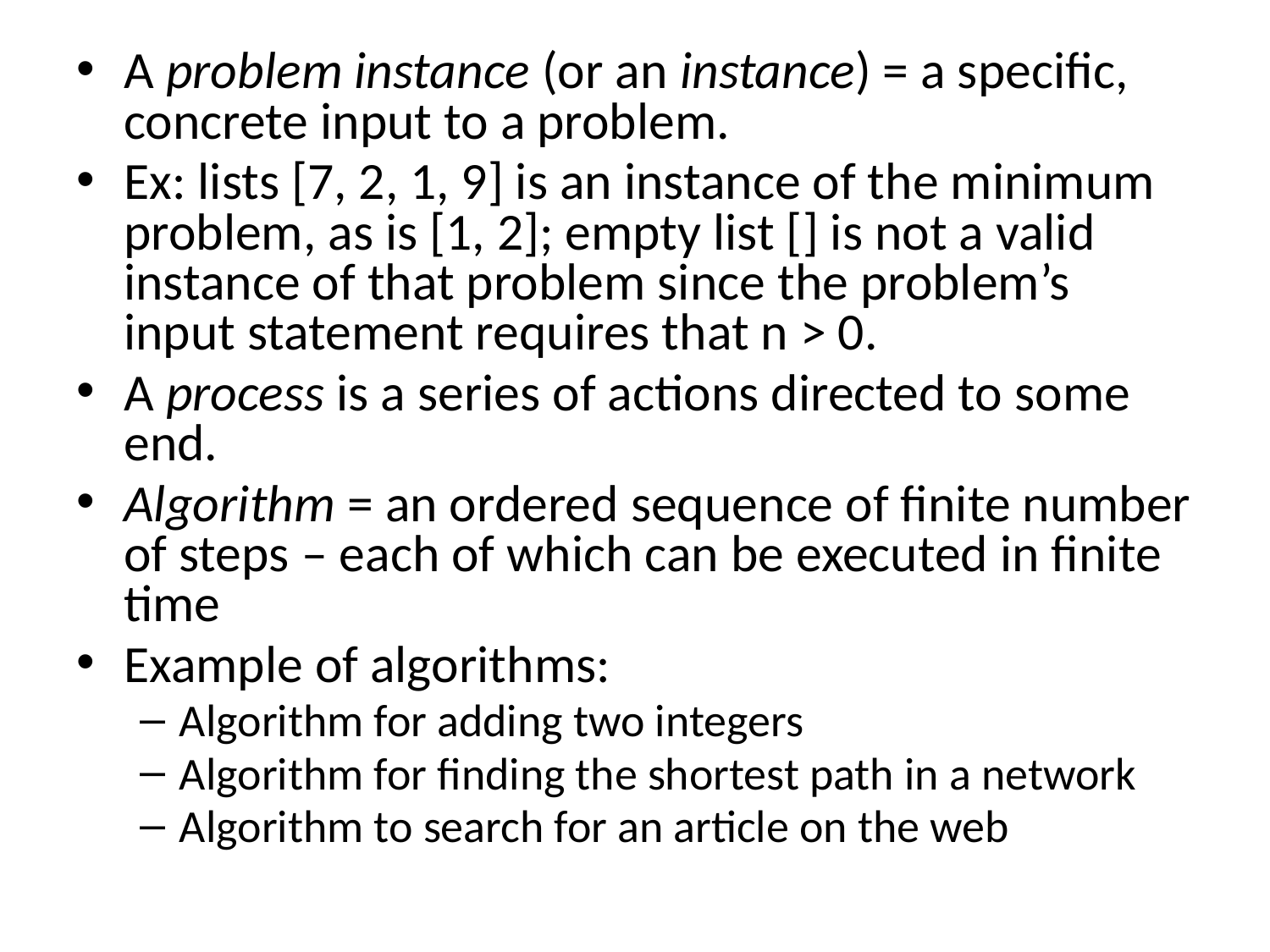

A problem instance (or an instance) = a specific, concrete input to a problem.
Ex: lists [7, 2, 1, 9] is an instance of the minimum problem, as is [1, 2]; empty list [] is not a valid instance of that problem since the problem’s input statement requires that n > 0.
A process is a series of actions directed to some end.
Algorithm = an ordered sequence of finite number of steps – each of which can be executed in finite time
Example of algorithms:
Algorithm for adding two integers
Algorithm for finding the shortest path in a network
Algorithm to search for an article on the web